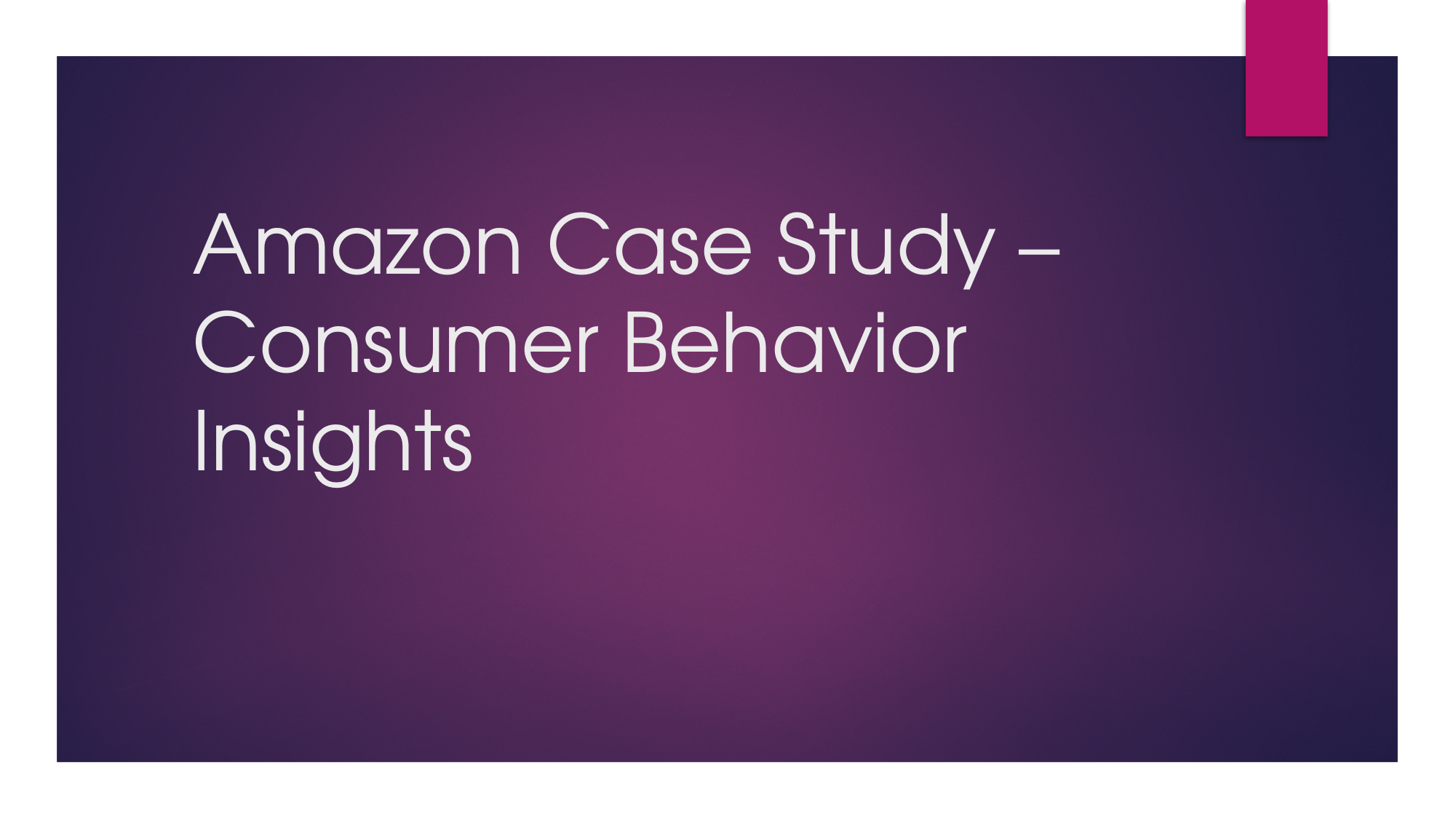

# Amazon Case Study – Consumer Behavior Insights